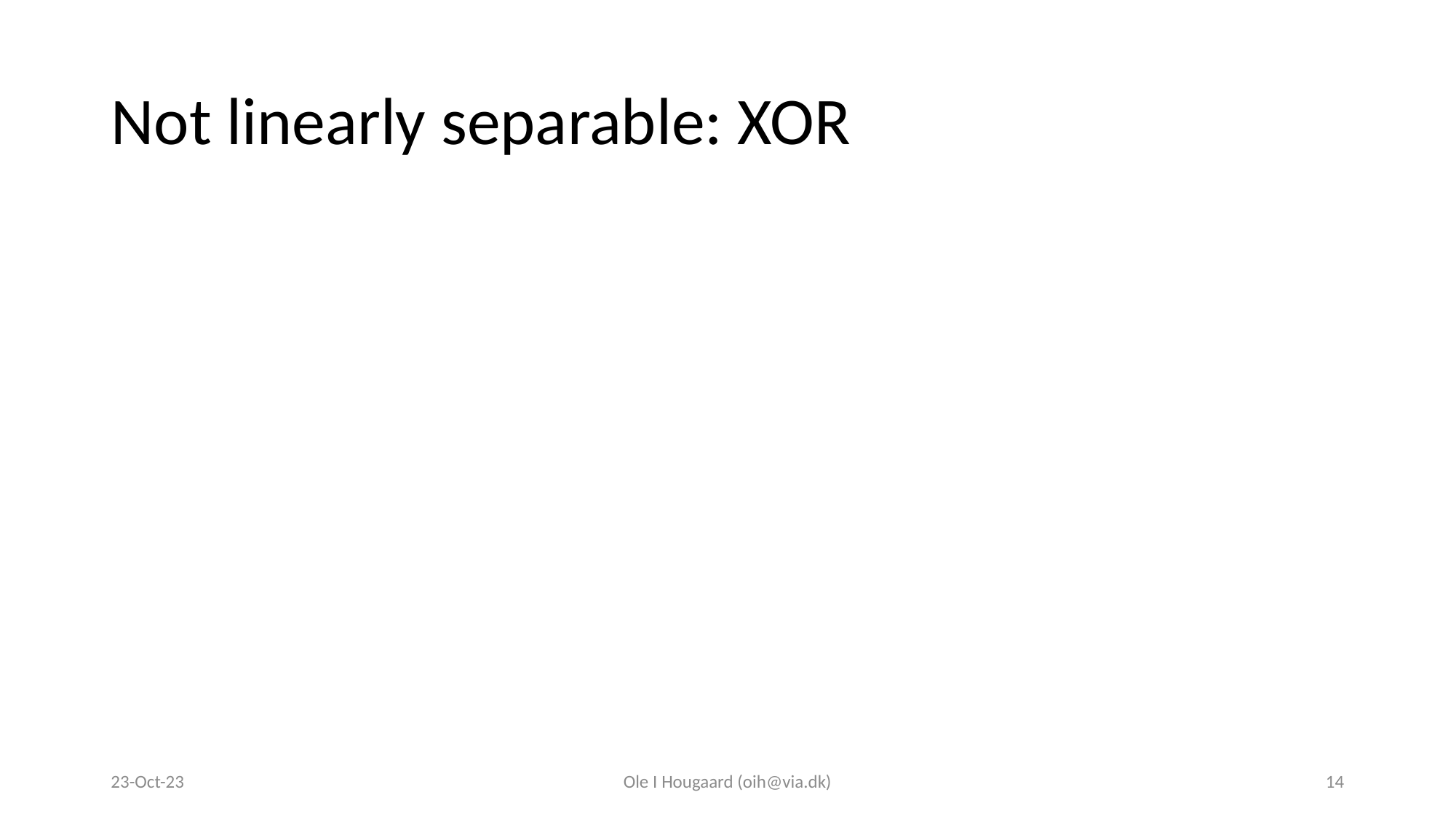

# Not linearly separable: XOR
23-Oct-23
Ole I Hougaard (oih@via.dk)
14